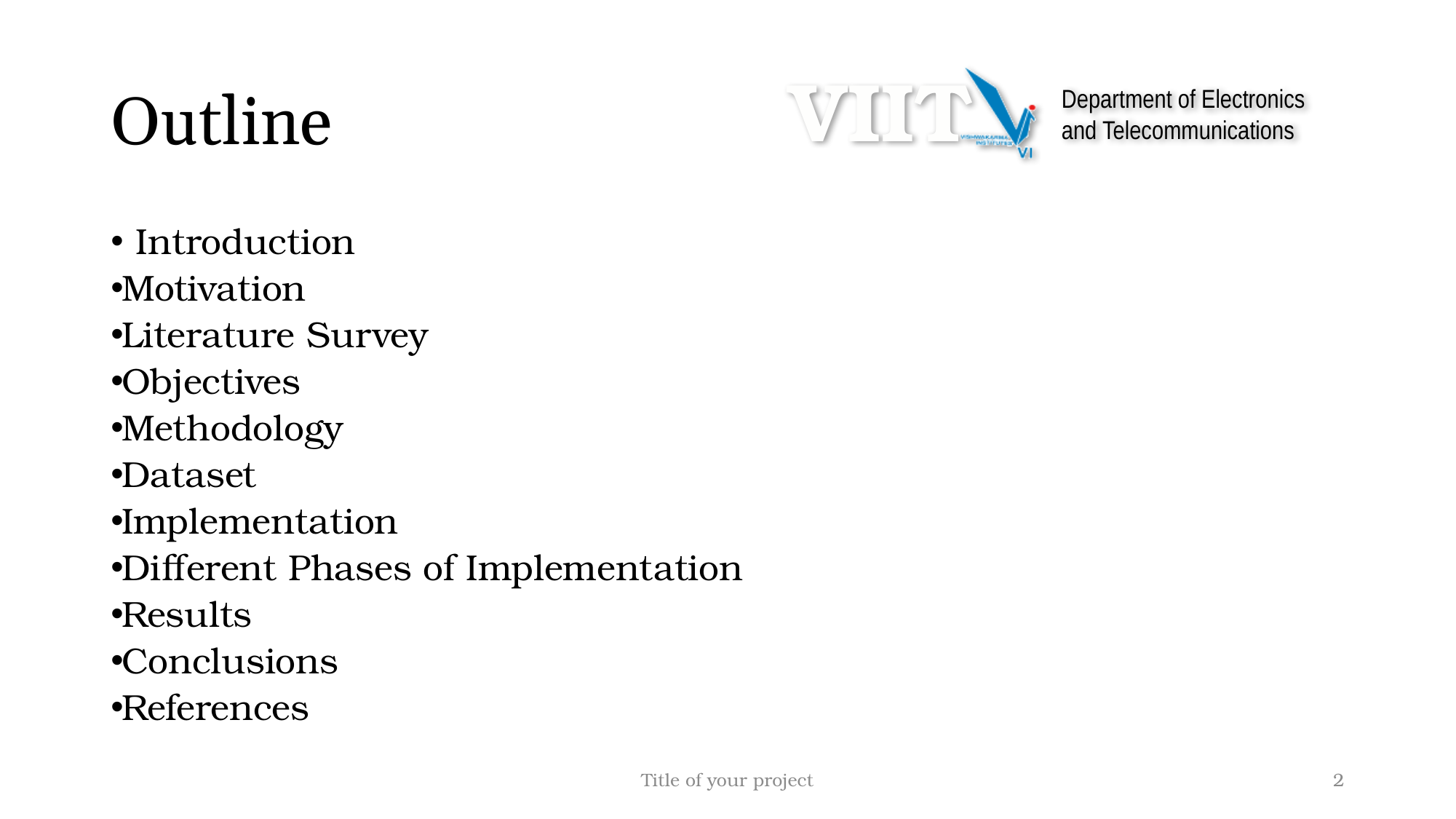

# Outline
Introduction
Motivation
Literature Survey
Objectives
Methodology
Dataset
Implementation
Different Phases of Implementation
Results
Conclusions
References

Title of your project
2